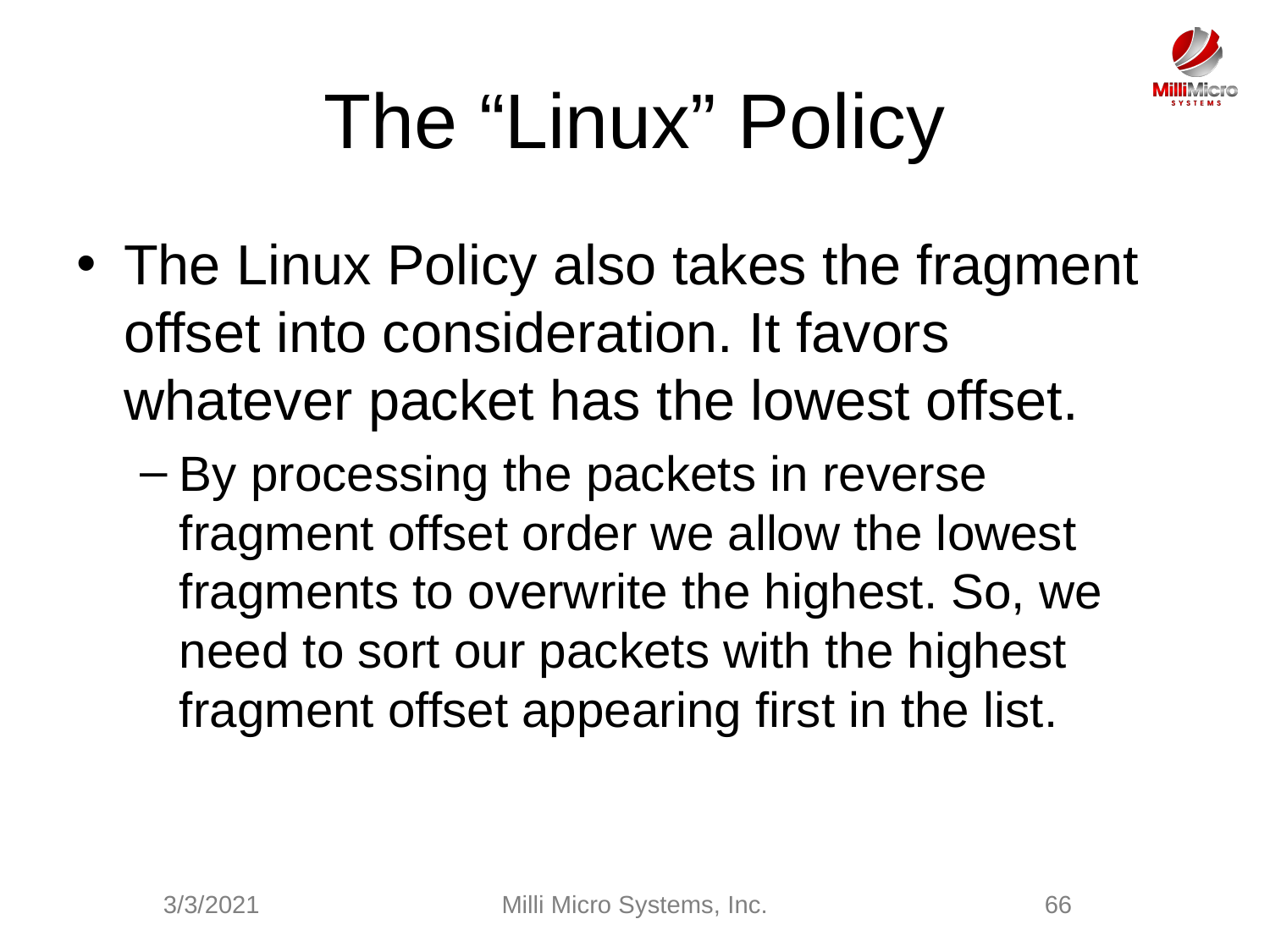

# The “Linux” Policy
The Linux Policy also takes the fragment offset into consideration. It favors whatever packet has the lowest offset.
By processing the packets in reverse fragment offset order we allow the lowest fragments to overwrite the highest. So, we need to sort our packets with the highest fragment offset appearing first in the list.
3/3/2021
Milli Micro Systems, Inc.
66